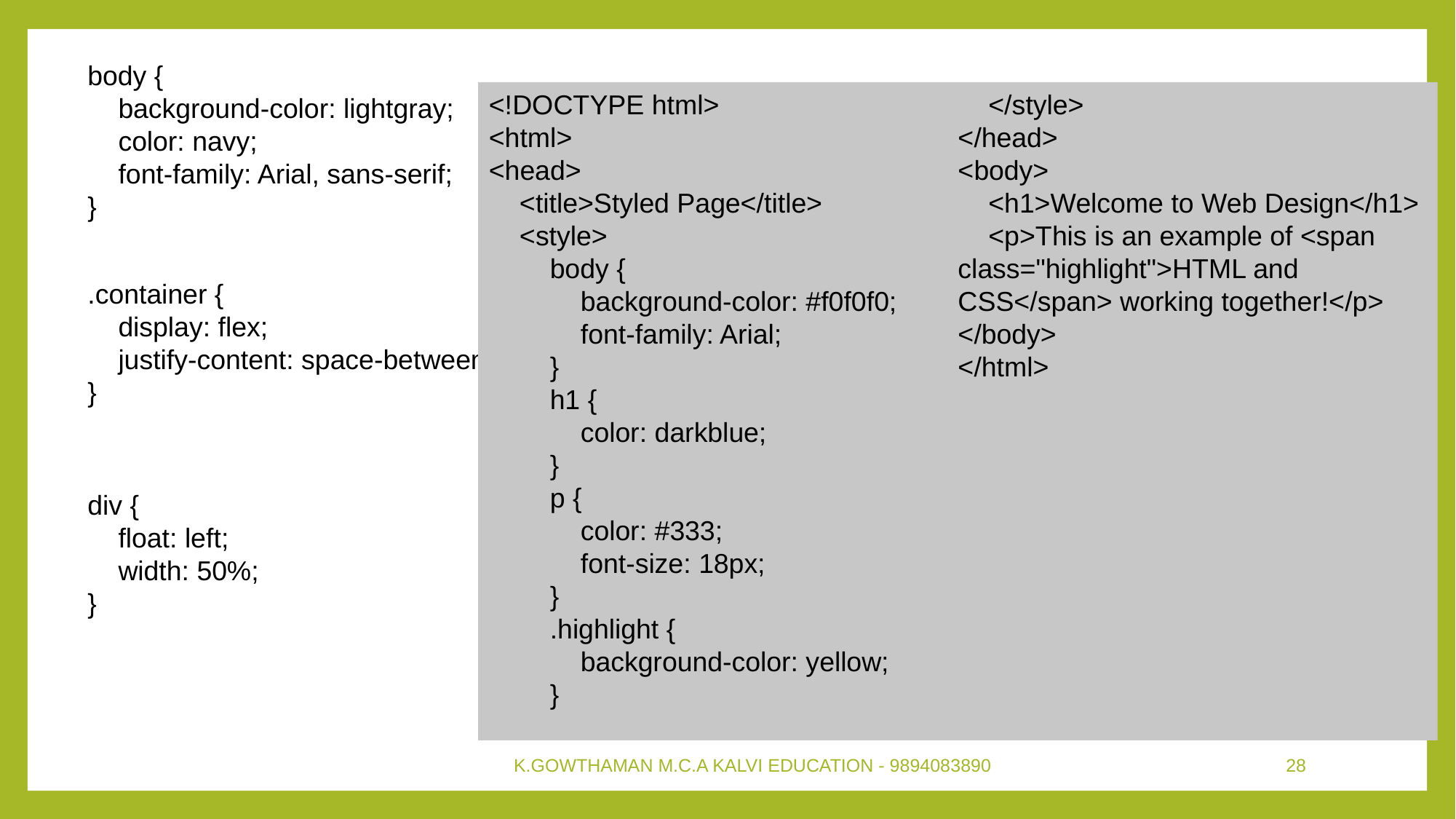

body {
    background-color: lightgray;
    color: navy;
    font-family: Arial, sans-serif;
}
<!DOCTYPE html>
<html>
<head>
    <title>Styled Page</title>
    <style>
        body {
            background-color: #f0f0f0;
            font-family: Arial;
        }
        h1 {
            color: darkblue;
        }
        p {
            color: #333;
            font-size: 18px;
        }
        .highlight {
            background-color: yellow;
        }
    </style>
</head>
<body>
    <h1>Welcome to Web Design</h1>
    <p>This is an example of <span class="highlight">HTML and CSS</span> working together!</p>
</body>
</html>
.container {
    display: flex;
    justify-content: space-between;
}
div {
    float: left;
    width: 50%;
}
K.GOWTHAMAN M.C.A KALVI EDUCATION - 9894083890
28